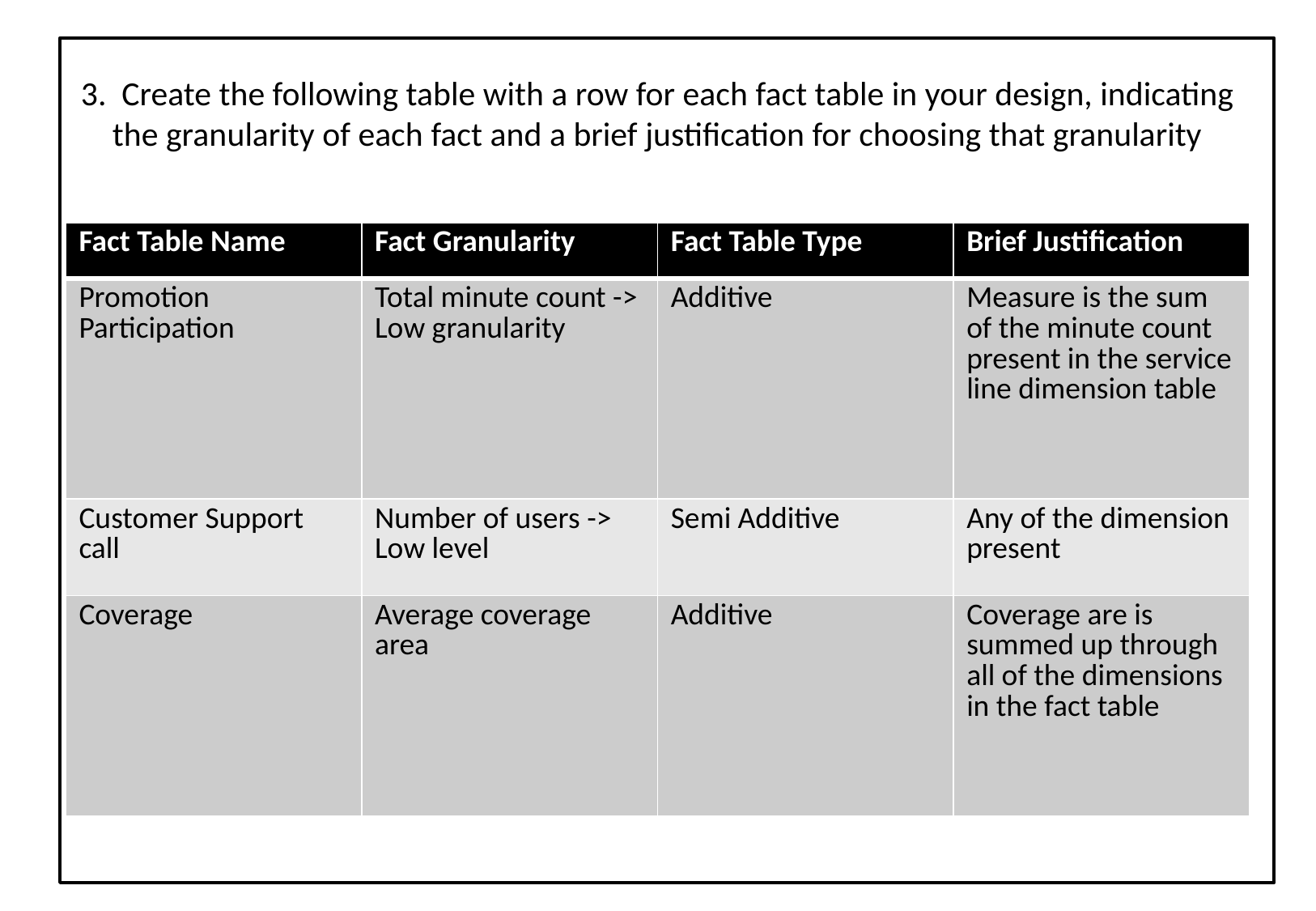

# 3.  Create the following table with a row for each fact table in your design, indicating the granularity of each fact and a brief justification for choosing that granularity

| Fact Table Name | Fact Granularity | Fact Table Type | Brief Justification |
| --- | --- | --- | --- |
| Promotion Participation | Total minute count -> Low granularity | Additive | Measure is the sum of the minute count present in the service line dimension table |
| Customer Support call | Number of users -> Low level | Semi Additive | Any of the dimension present |
| Coverage | Average coverage area | Additive | Coverage are is summed up through all of the dimensions in the fact table |